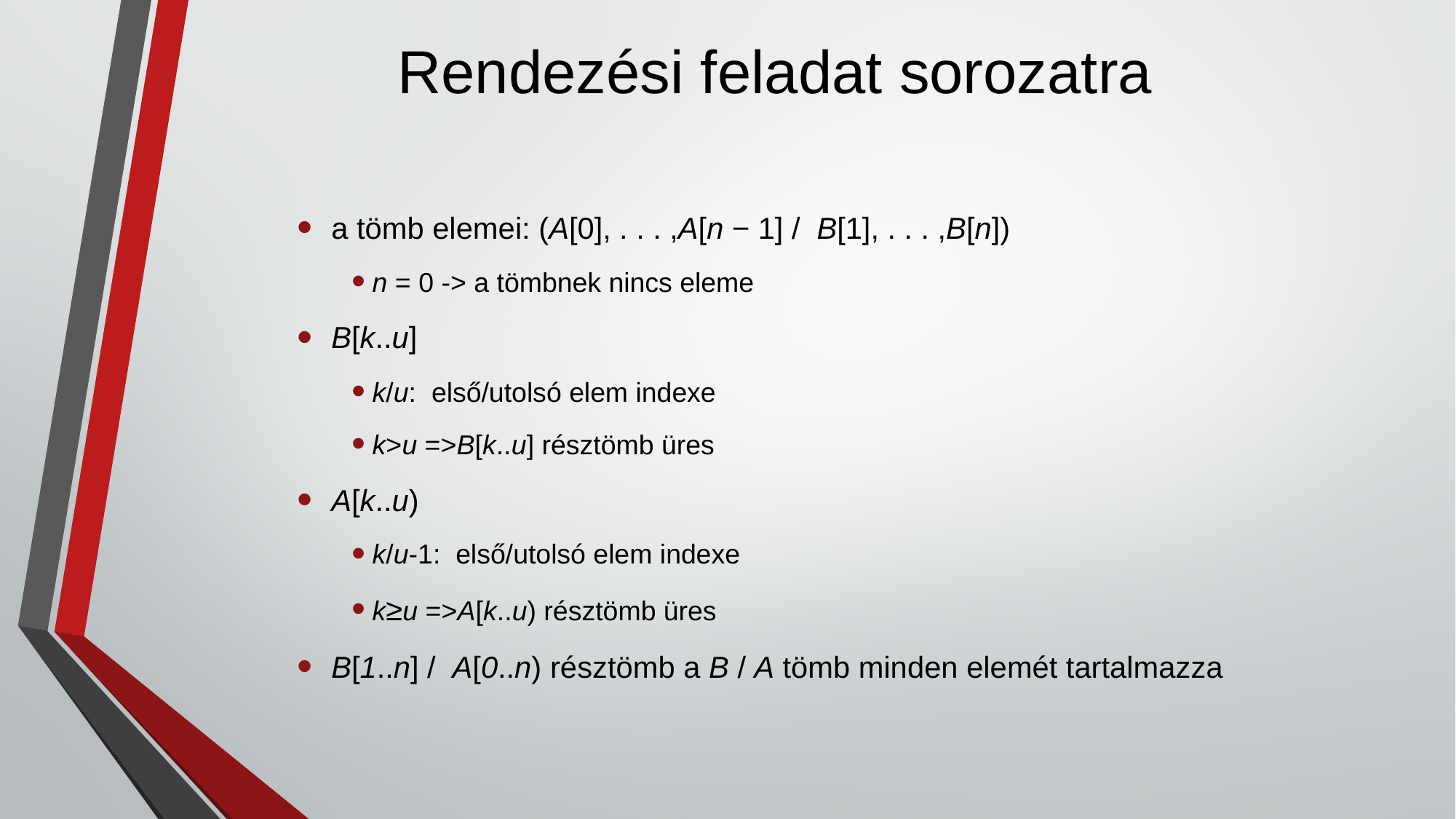

# Rendezési feladat sorozatra
a tömb elemei: (A[0], . . . ,A[n − 1] /  B[1], . . . ,B[n])
n = 0 -> a tömbnek nincs eleme
B[k..u]
k/u:  első/utolsó elem indexe
k>u =>B[k..u] résztömb üres
A[k..u)
k/u-1:  első/utolsó elem indexe
k≥u =>A[k..u) résztömb üres
B[1..n] /  A[0..n) résztömb a B / A tömb minden elemét tartalmazza